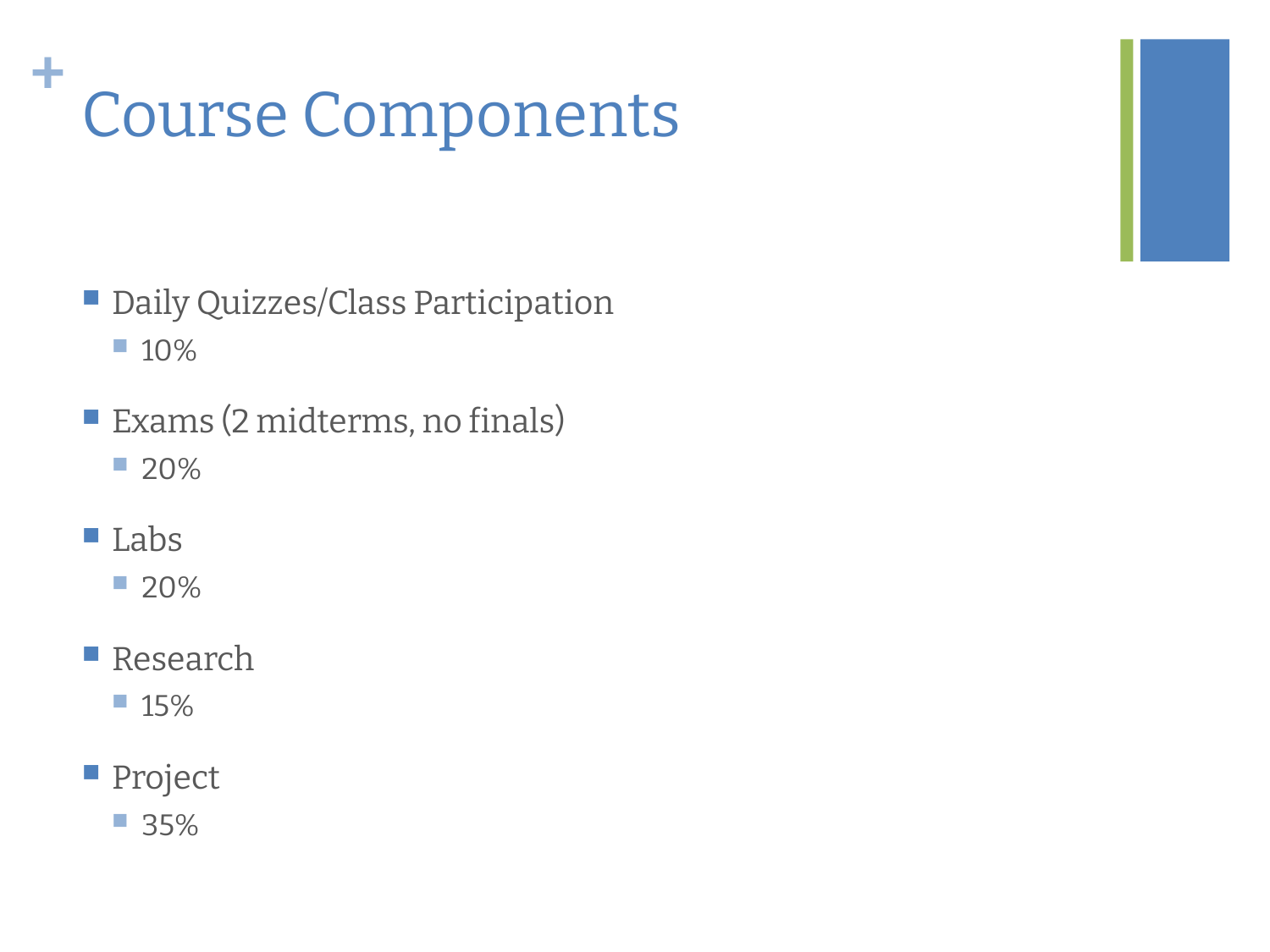

# Course Components
Daily Quizzes/Class Participation
10%
Exams (2 midterms, no finals)
20%
Labs
20%
Research
15%
Project
35%